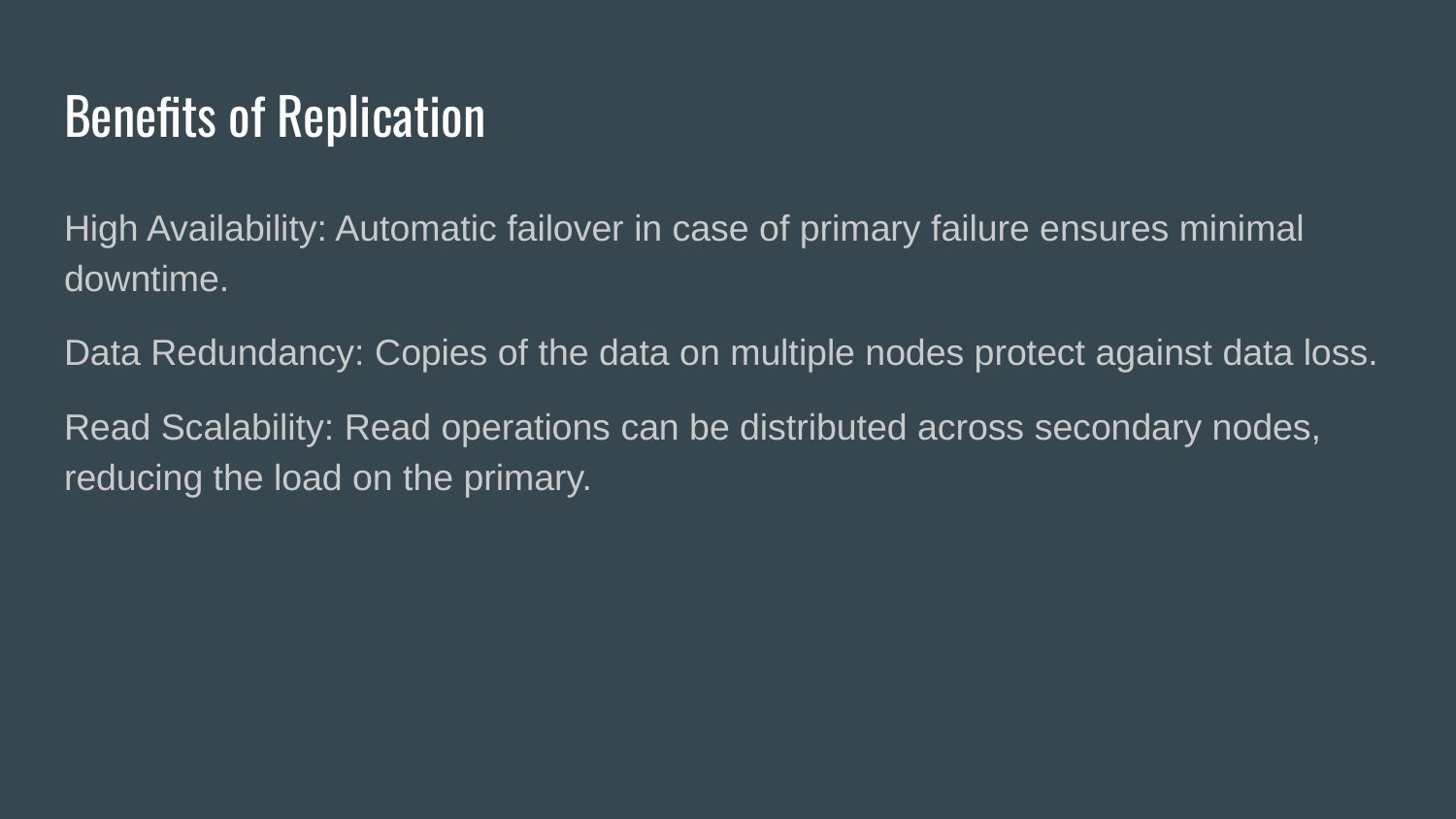

# Benefits of Replication
High Availability: Automatic failover in case of primary failure ensures minimal downtime.
Data Redundancy: Copies of the data on multiple nodes protect against data loss.
Read Scalability: Read operations can be distributed across secondary nodes, reducing the load on the primary.